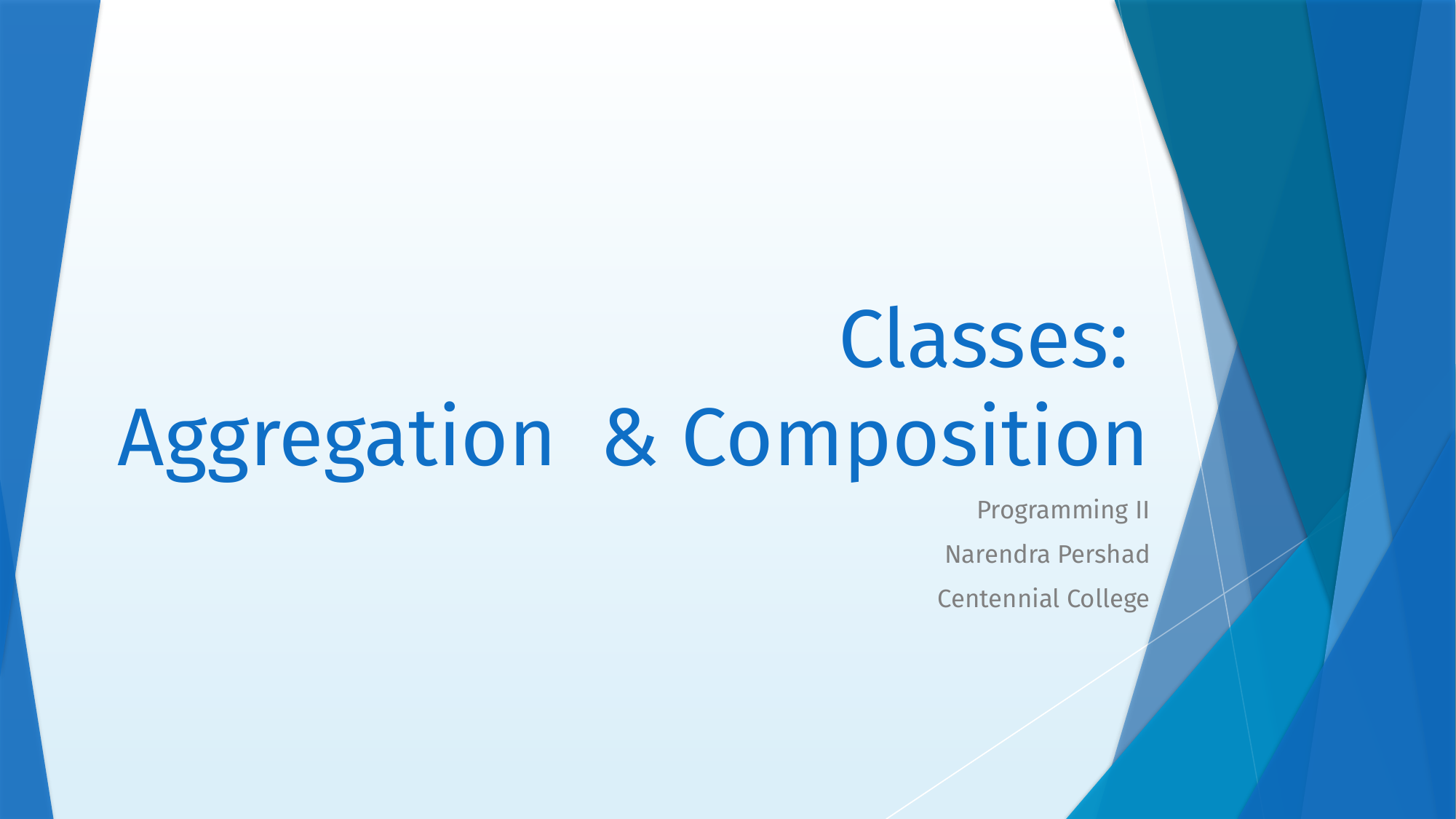

# Classes: Aggregation  & Composition
Programming II
Narendra Pershad
Centennial College